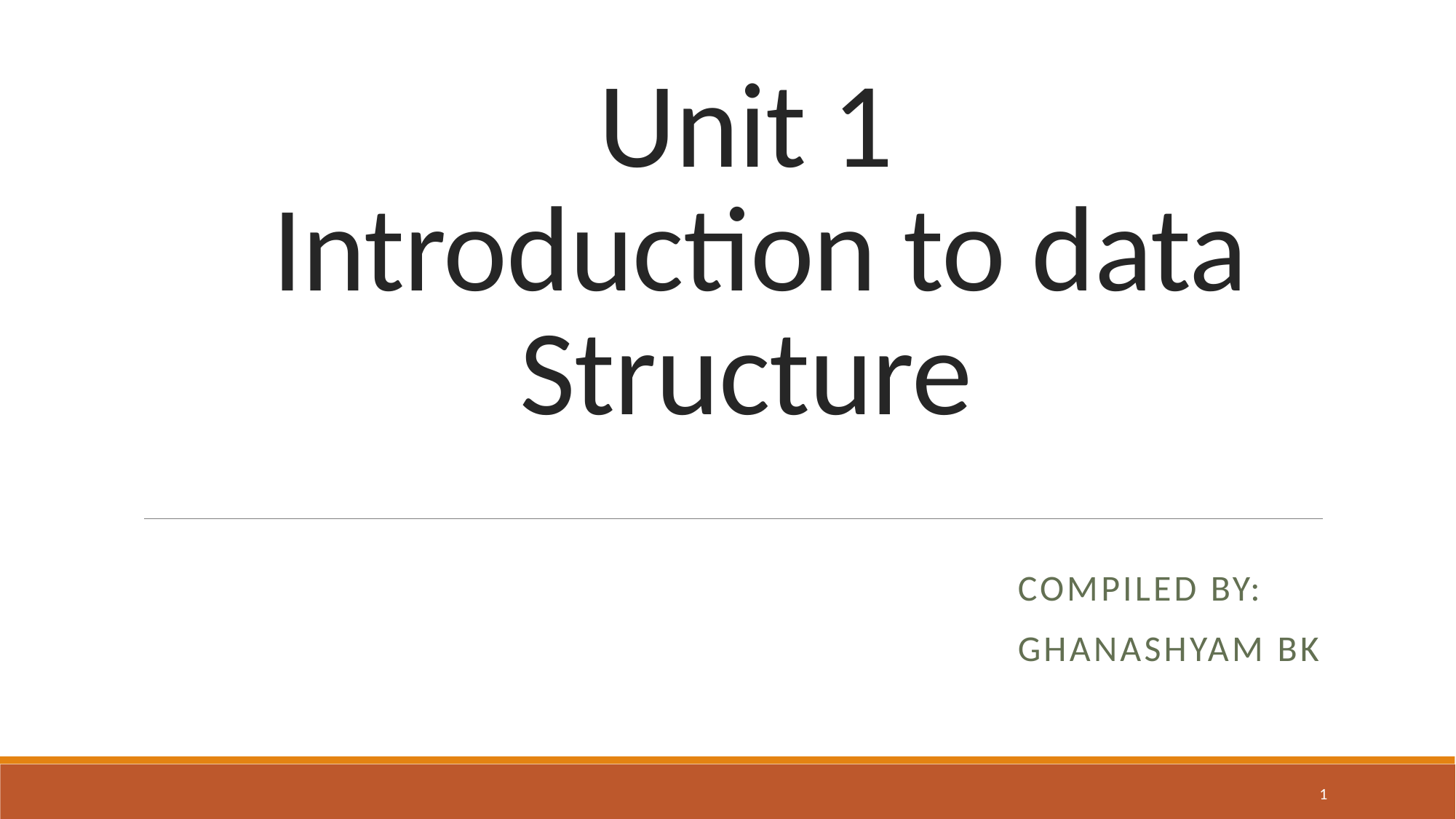

# Unit 1 Introduction to data Structure
Compiled By:
Ghanashyam BK
1